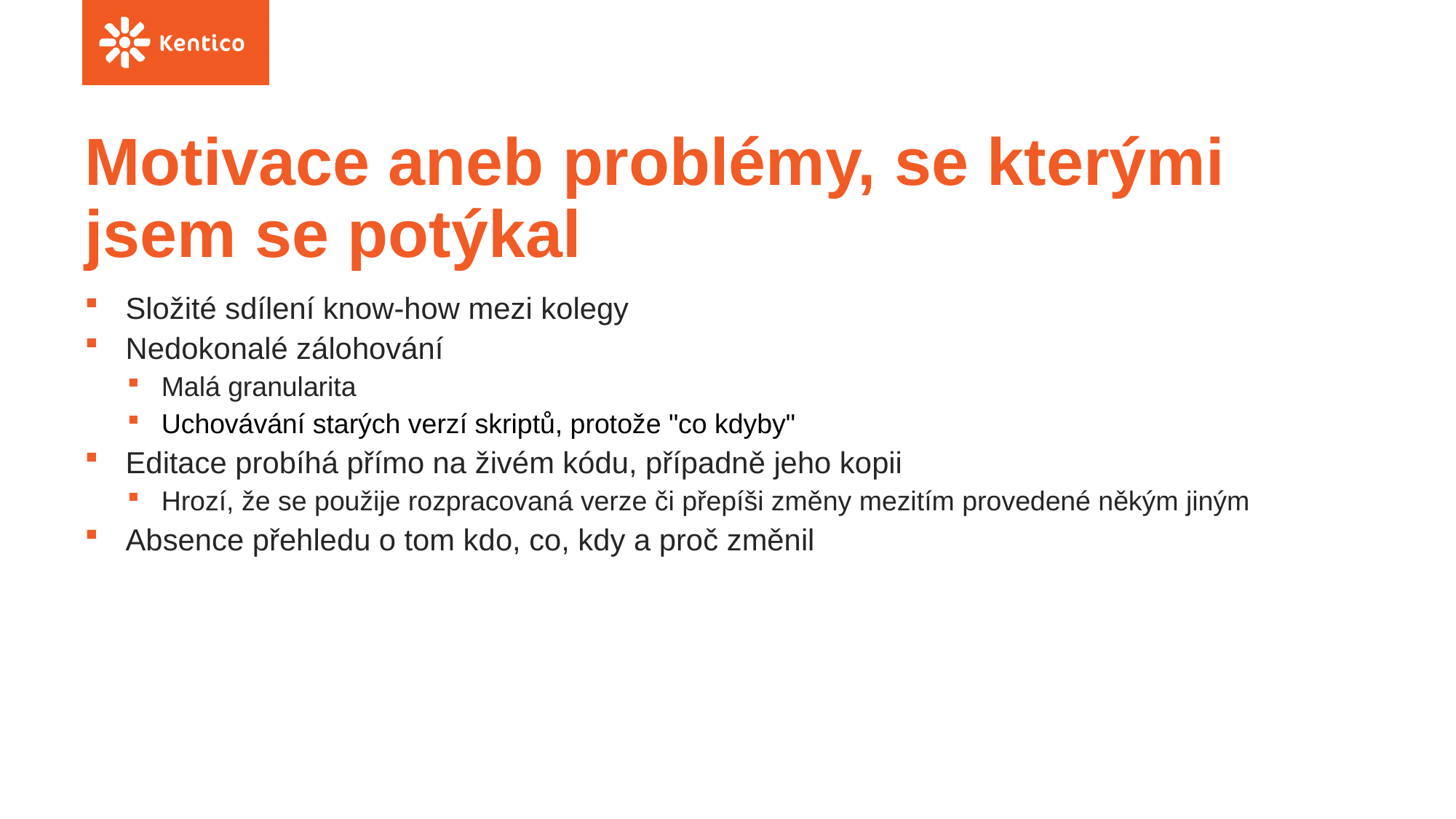

# Motivace aneb problémy, se kterými jsem se potýkal
Složité sdílení know-how mezi kolegy
Nedokonalé zálohování
Malá granularita
Uchovávání starých verzí skriptů, protože "co kdyby"
Editace probíhá přímo na živém kódu, případně jeho kopii
Hrozí, že se použije rozpracovaná verze či přepíši změny mezitím provedené někým jiným
Absence přehledu o tom kdo, co, kdy a proč změnil